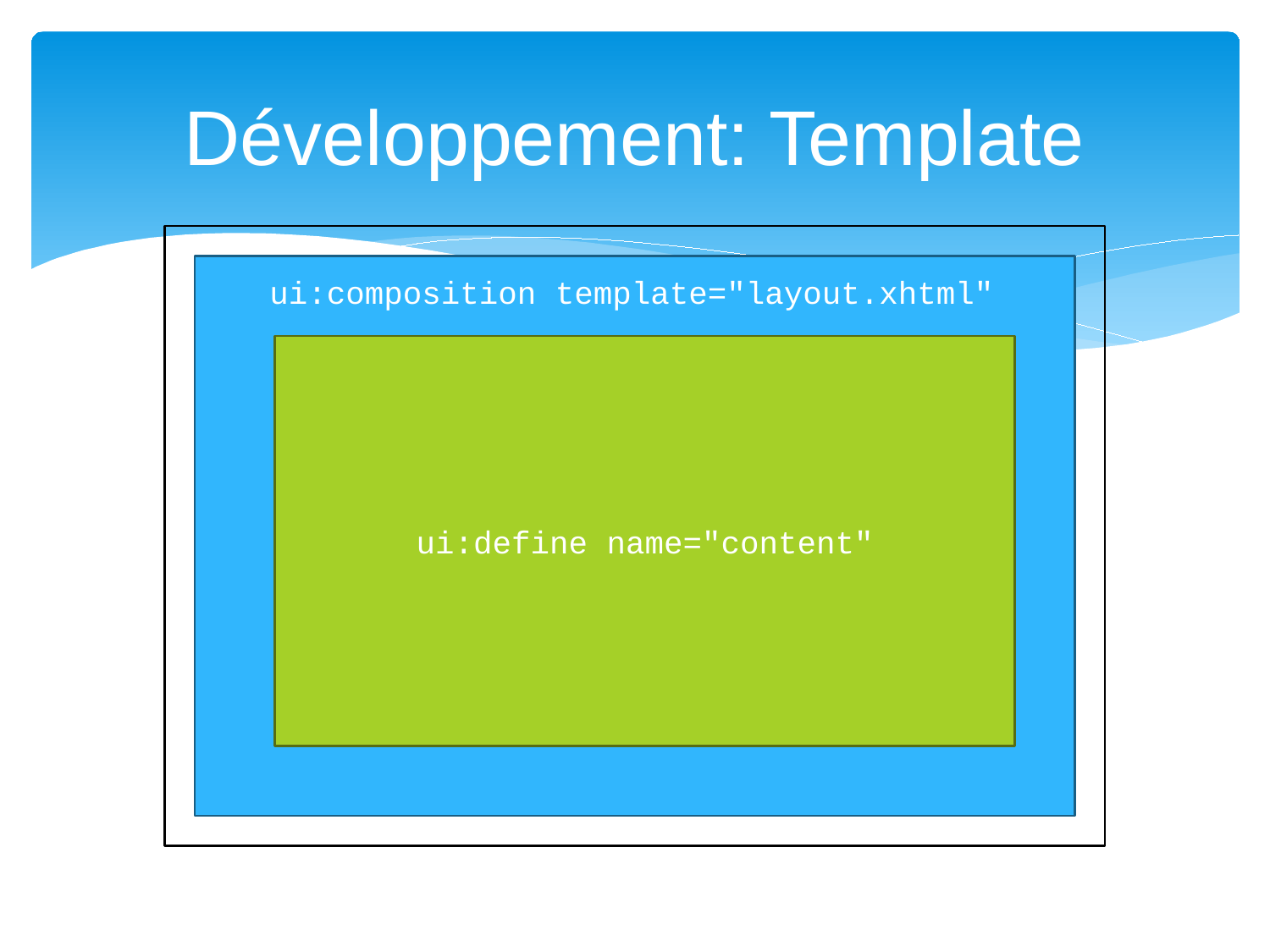

# Développement: Template

ui:composition template="layout.xhtml"
ui:define name="content"